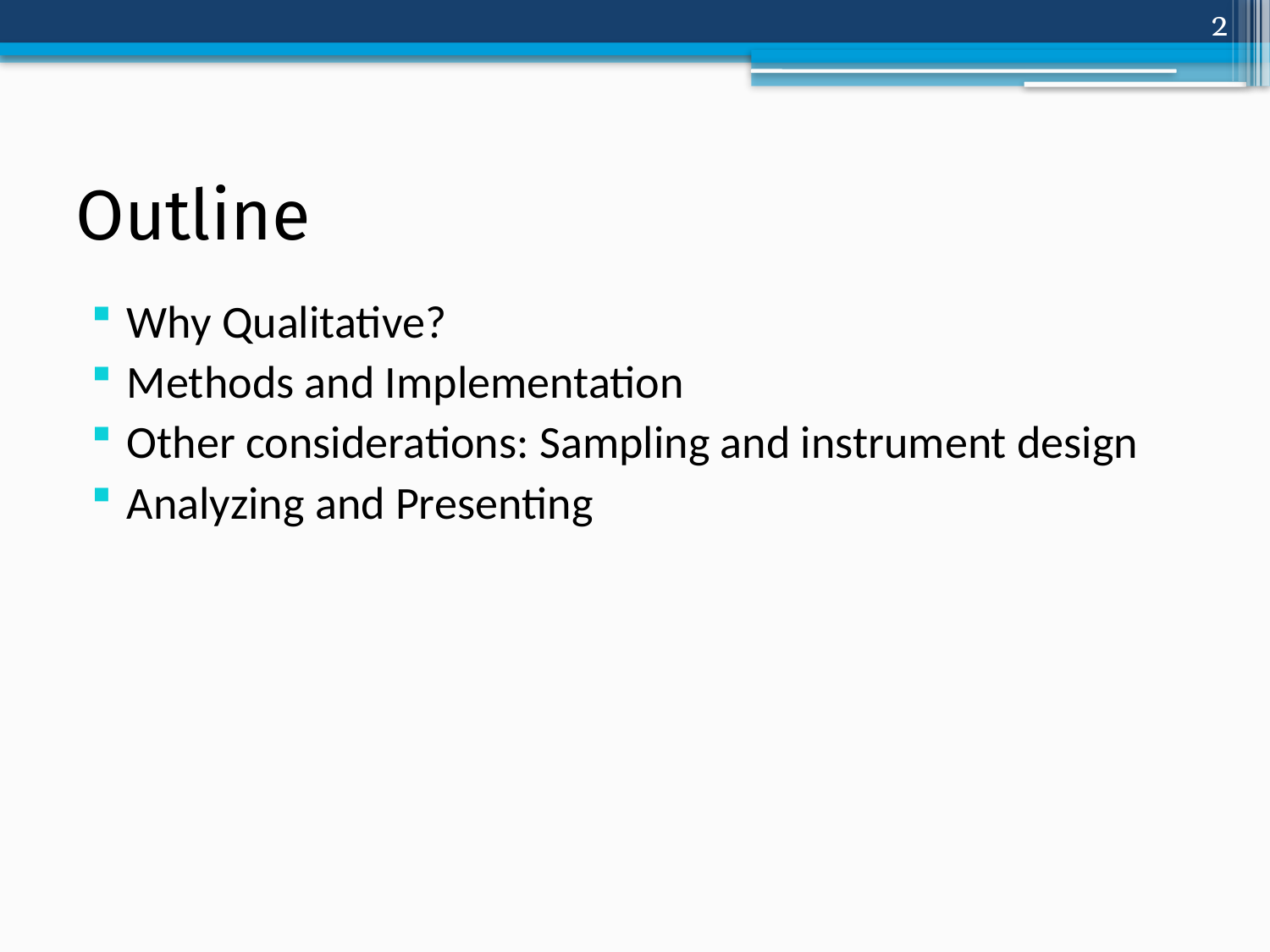

2
# Outline
Why Qualitative?
Methods and Implementation
Other considerations: Sampling and instrument design
Analyzing and Presenting